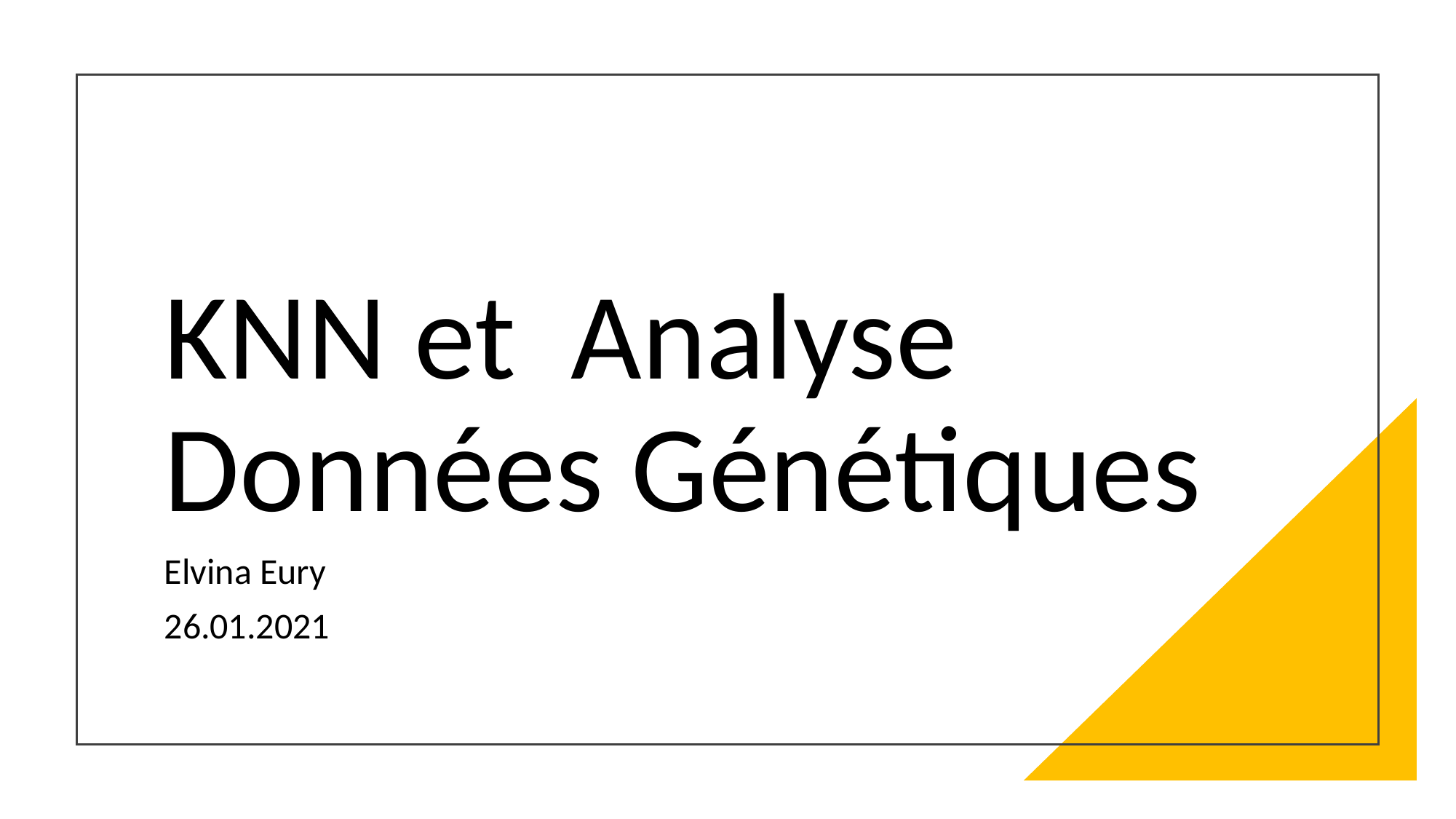

# KNN et  Analyse Données Génétiques

Elvina Eury
26.01.2021